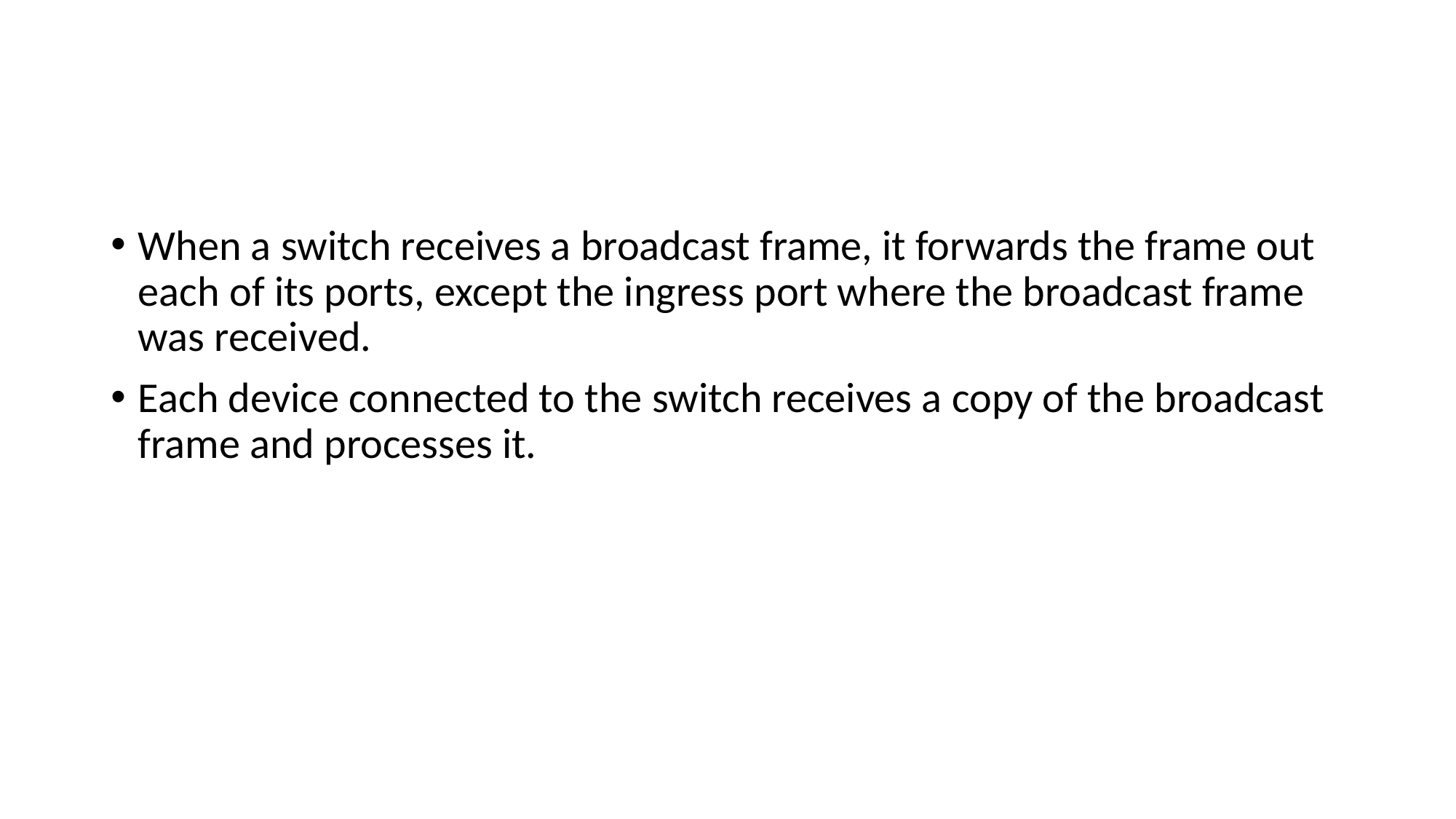

#
When a switch receives a broadcast frame, it forwards the frame out each of its ports, except the ingress port where the broadcast frame was received.
Each device connected to the switch receives a copy of the broadcast frame and processes it.